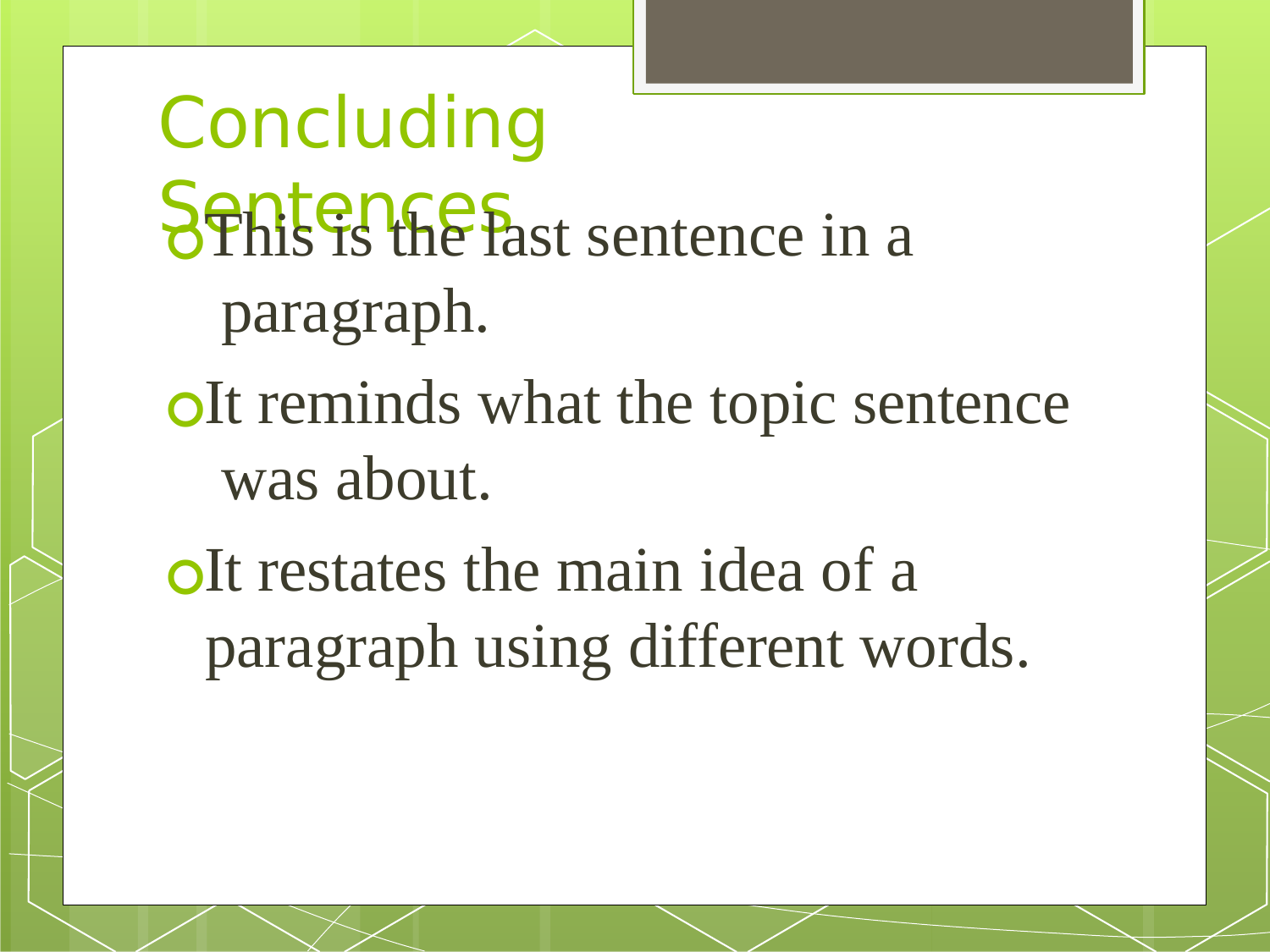

# Concluding Sentences
🞇This is the last sentence in a  paragraph.
🞇It reminds what the topic sentence  was about.
🞇It restates the main idea of a  paragraph using different words.